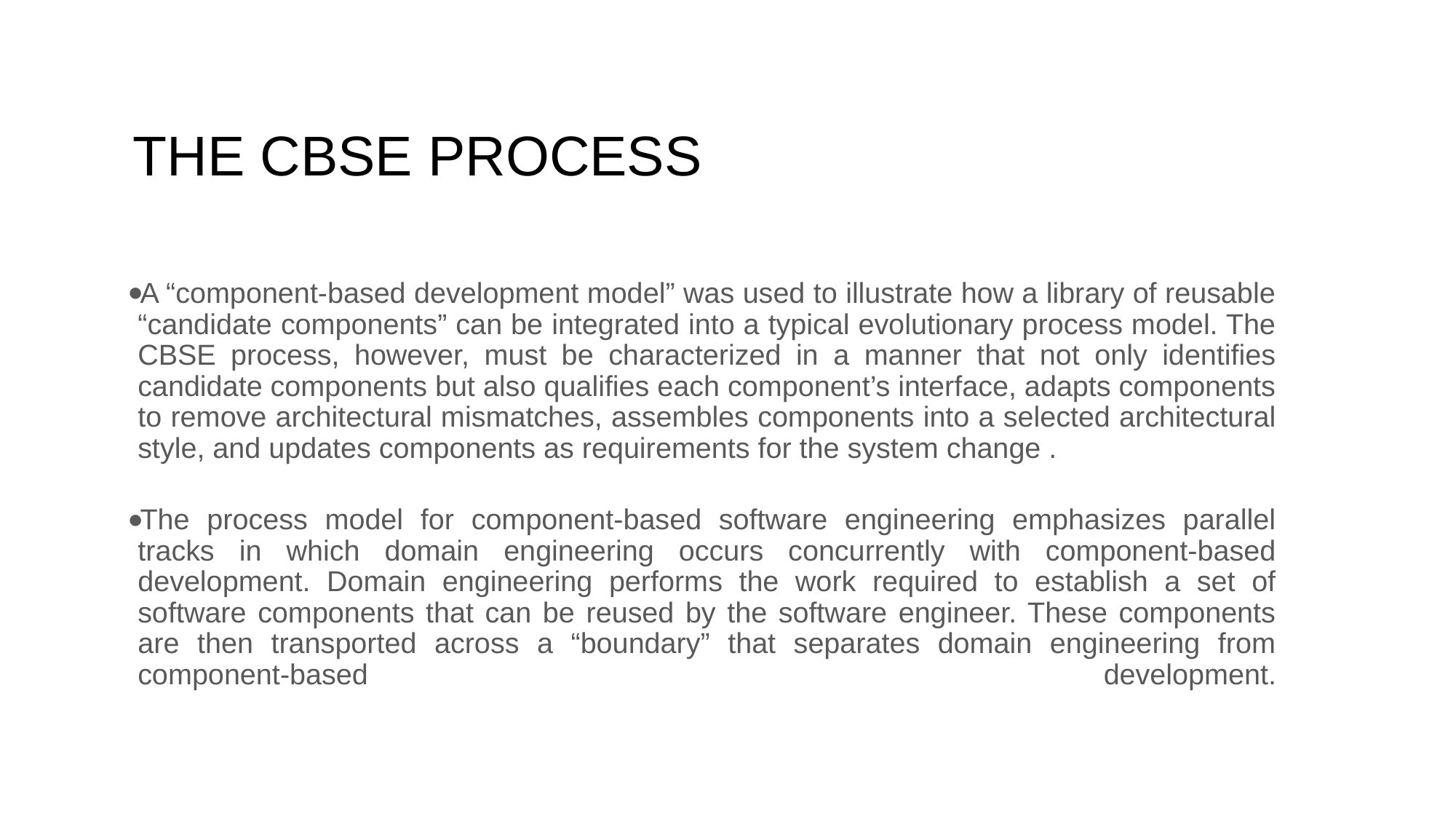

# THE CBSE PROCESS
A “component-based development model” was used to illustrate how a library of reusable “candidate components” can be integrated into a typical evolutionary process model. The CBSE process, however, must be characterized in a manner that not only identifies candidate components but also qualifies each component’s interface, adapts components to remove architectural mismatches, assembles components into a selected architectural style, and updates components as requirements for the system change .

The process model for component-based software engineering emphasizes parallel tracks in which domain engineering occurs concurrently with component-based development. Domain engineering performs the work required to establish a set of software components that can be reused by the software engineer. These components are then transported across a “boundary” that separates domain engineering from component-based development.